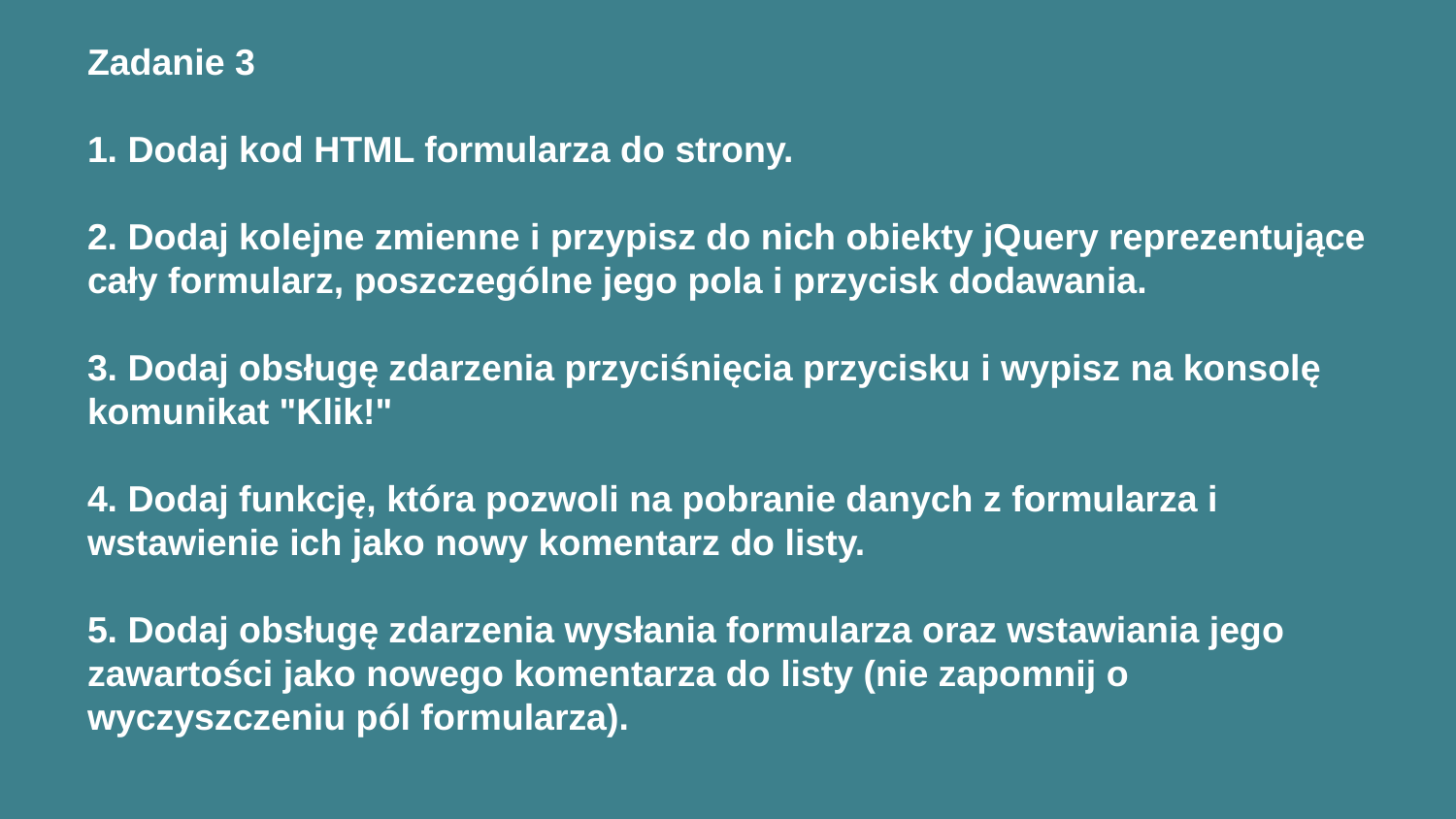

# Zadanie 3 1. Dodaj kod HTML formularza do strony. 2. Dodaj kolejne zmienne i przypisz do nich obiekty jQuery reprezentujące cały formularz, poszczególne jego pola i przycisk dodawania. 3. Dodaj obsługę zdarzenia przyciśnięcia przycisku i wypisz na konsolę komunikat "Klik!" 4. Dodaj funkcję, która pozwoli na pobranie danych z formularza i wstawienie ich jako nowy komentarz do listy. 5. Dodaj obsługę zdarzenia wysłania formularza oraz wstawiania jego zawartości jako nowego komentarza do listy (nie zapomnij o wyczyszczeniu pól formularza).